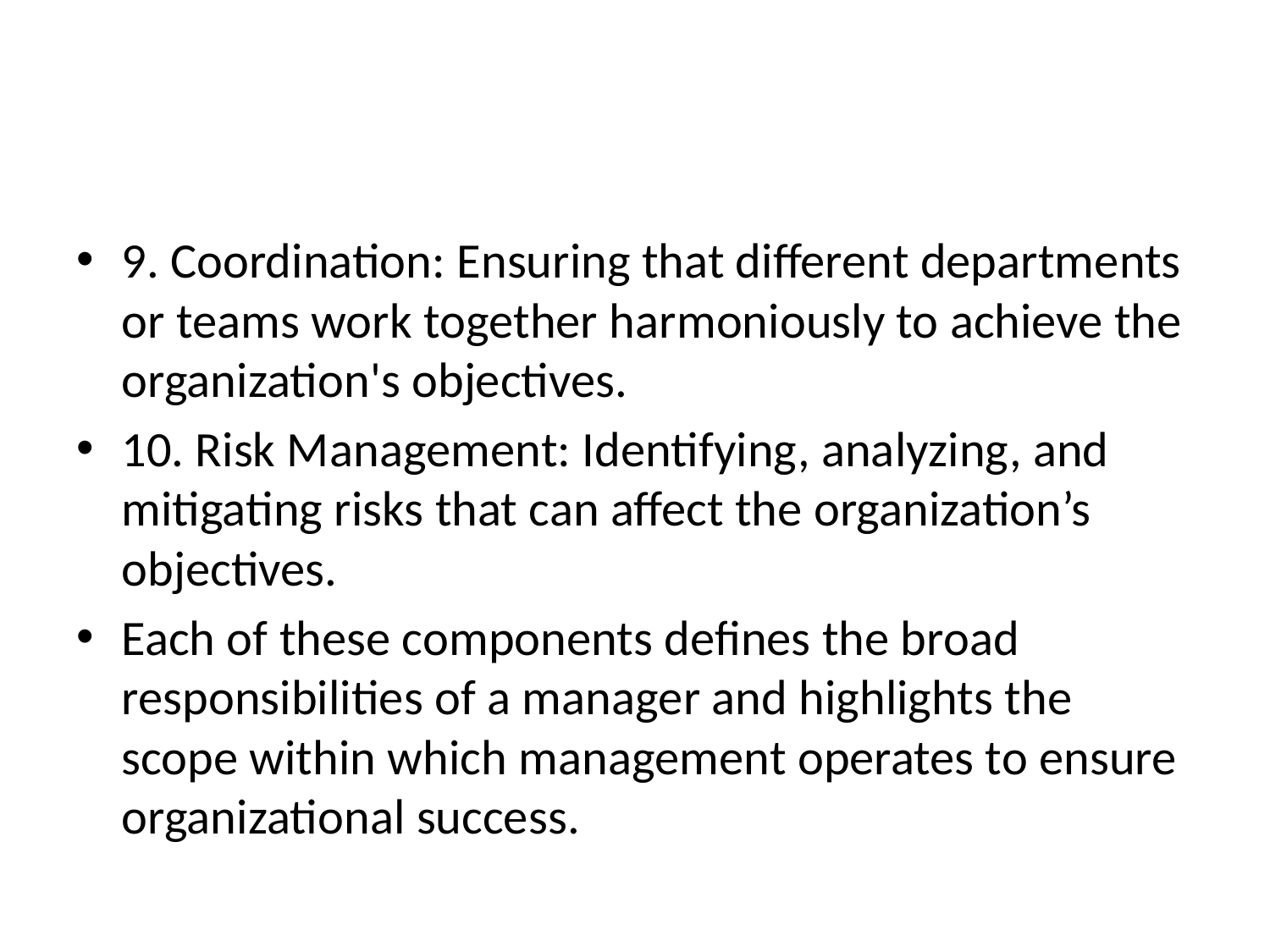

#
9. Coordination: Ensuring that different departments or teams work together harmoniously to achieve the organization's objectives.
10. Risk Management: Identifying, analyzing, and mitigating risks that can affect the organization’s objectives.
Each of these components defines the broad responsibilities of a manager and highlights the scope within which management operates to ensure organizational success.